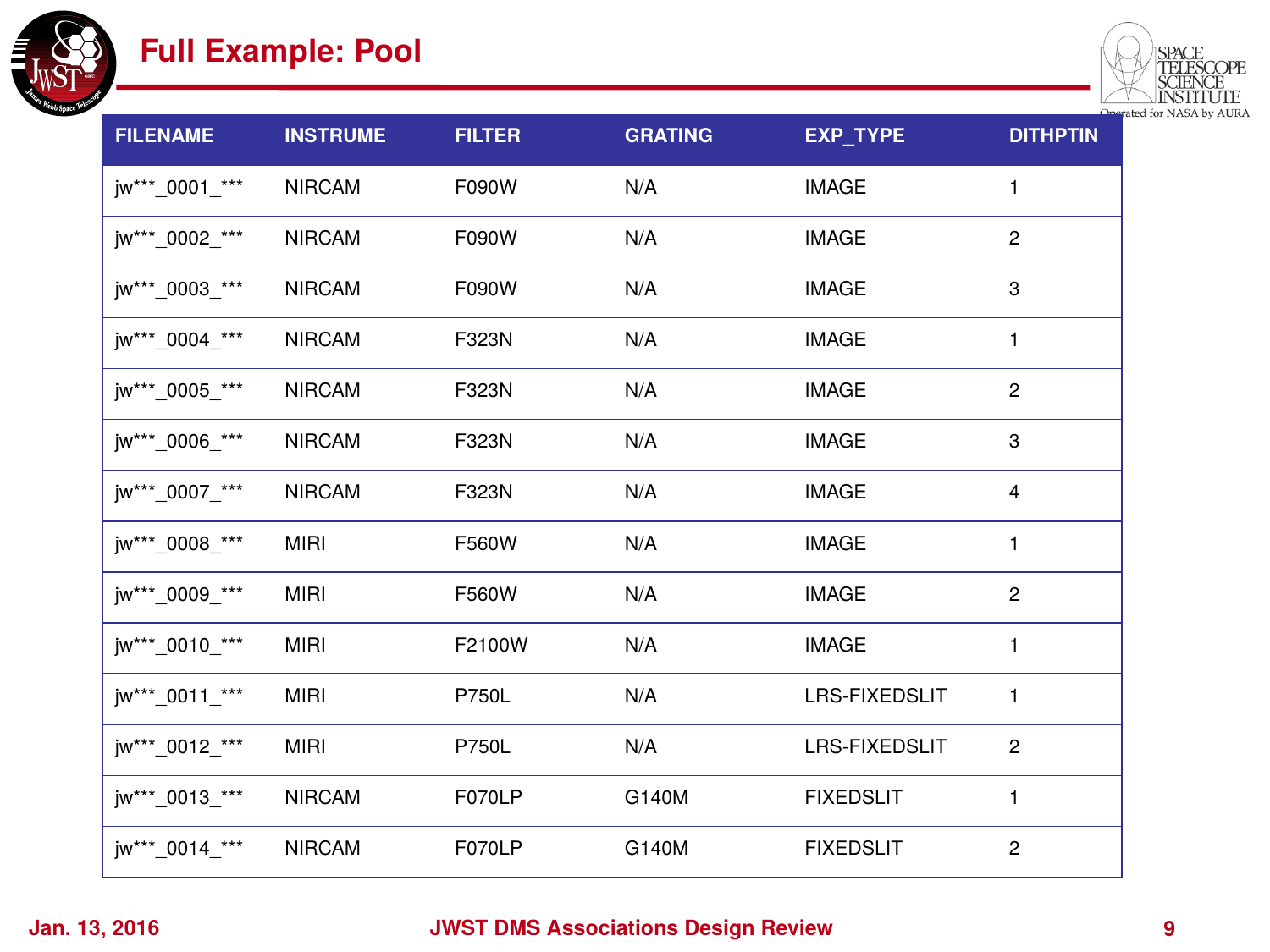

# Full Example: Pool
| FILENAME | INSTRUME | FILTER | GRATING | EXP\_TYPE | DITHPTIN |
| --- | --- | --- | --- | --- | --- |
| jw\*\*\*\_0001\_\*\*\* | NIRCAM | F090W | N/A | IMAGE | 1 |
| jw\*\*\*\_0002\_\*\*\* | NIRCAM | F090W | N/A | IMAGE | 2 |
| jw\*\*\*\_0003\_\*\*\* | NIRCAM | F090W | N/A | IMAGE | 3 |
| jw\*\*\*\_0004\_\*\*\* | NIRCAM | F323N | N/A | IMAGE | 1 |
| jw\*\*\*\_0005\_\*\*\* | NIRCAM | F323N | N/A | IMAGE | 2 |
| jw\*\*\*\_0006\_\*\*\* | NIRCAM | F323N | N/A | IMAGE | 3 |
| jw\*\*\*\_0007\_\*\*\* | NIRCAM | F323N | N/A | IMAGE | 4 |
| jw\*\*\*\_0008\_\*\*\* | MIRI | F560W | N/A | IMAGE | 1 |
| jw\*\*\*\_0009\_\*\*\* | MIRI | F560W | N/A | IMAGE | 2 |
| jw\*\*\*\_0010\_\*\*\* | MIRI | F2100W | N/A | IMAGE | 1 |
| jw\*\*\*\_0011\_\*\*\* | MIRI | P750L | N/A | LRS-FIXEDSLIT | 1 |
| jw\*\*\*\_0012\_\*\*\* | MIRI | P750L | N/A | LRS-FIXEDSLIT | 2 |
| jw\*\*\*\_0013\_\*\*\* | NIRCAM | F070LP | G140M | FIXEDSLIT | 1 |
| jw\*\*\*\_0014\_\*\*\* | NIRCAM | F070LP | G140M | FIXEDSLIT | 2 |
Jan. 13, 2016
JWST DMS Associations Design Review